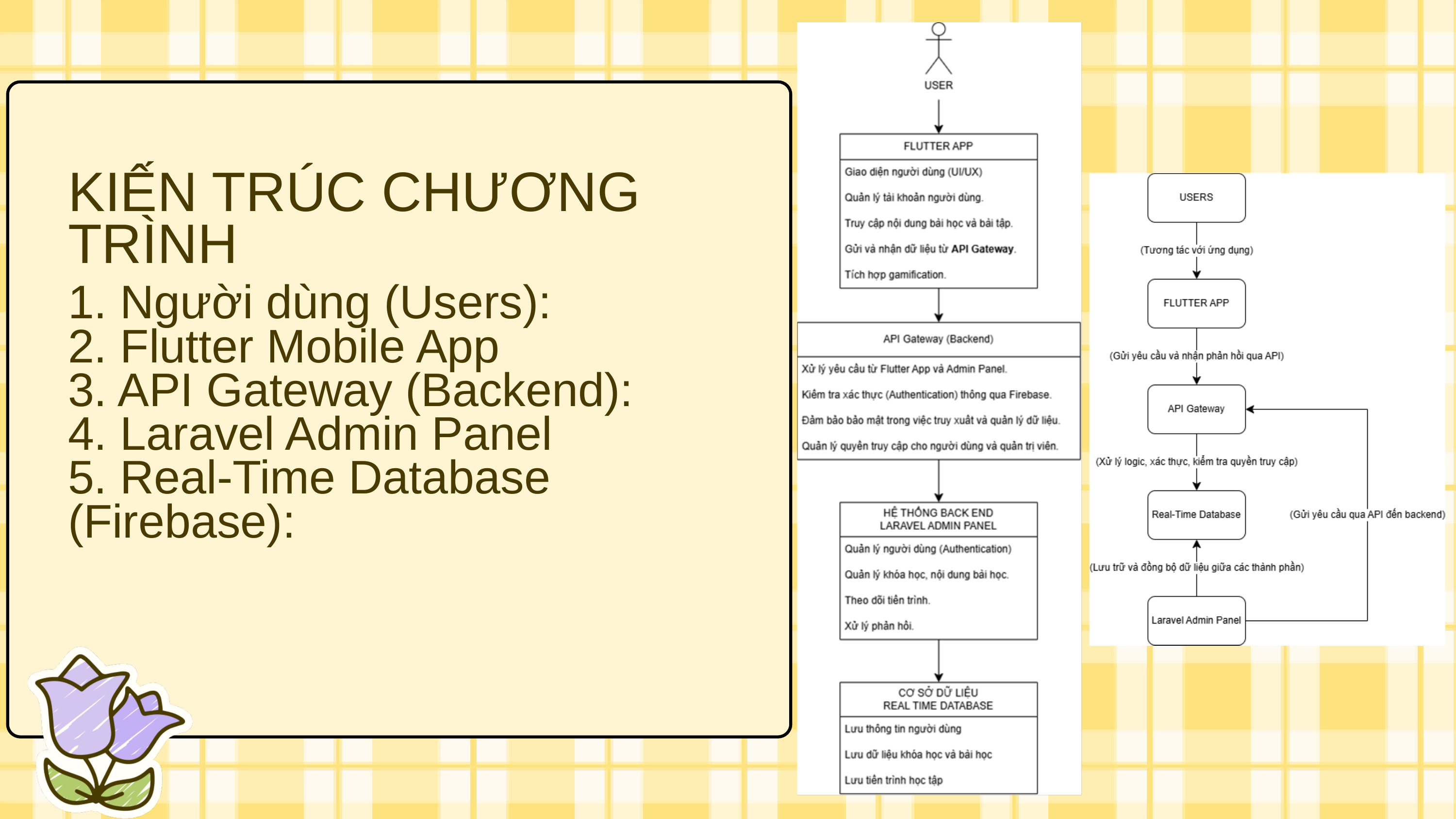

KIẾN TRÚC CHƯƠNG TRÌNH
1. Người dùng (Users):
2. Flutter Mobile App
3. API Gateway (Backend):
4. Laravel Admin Panel
5. Real-Time Database (Firebase):